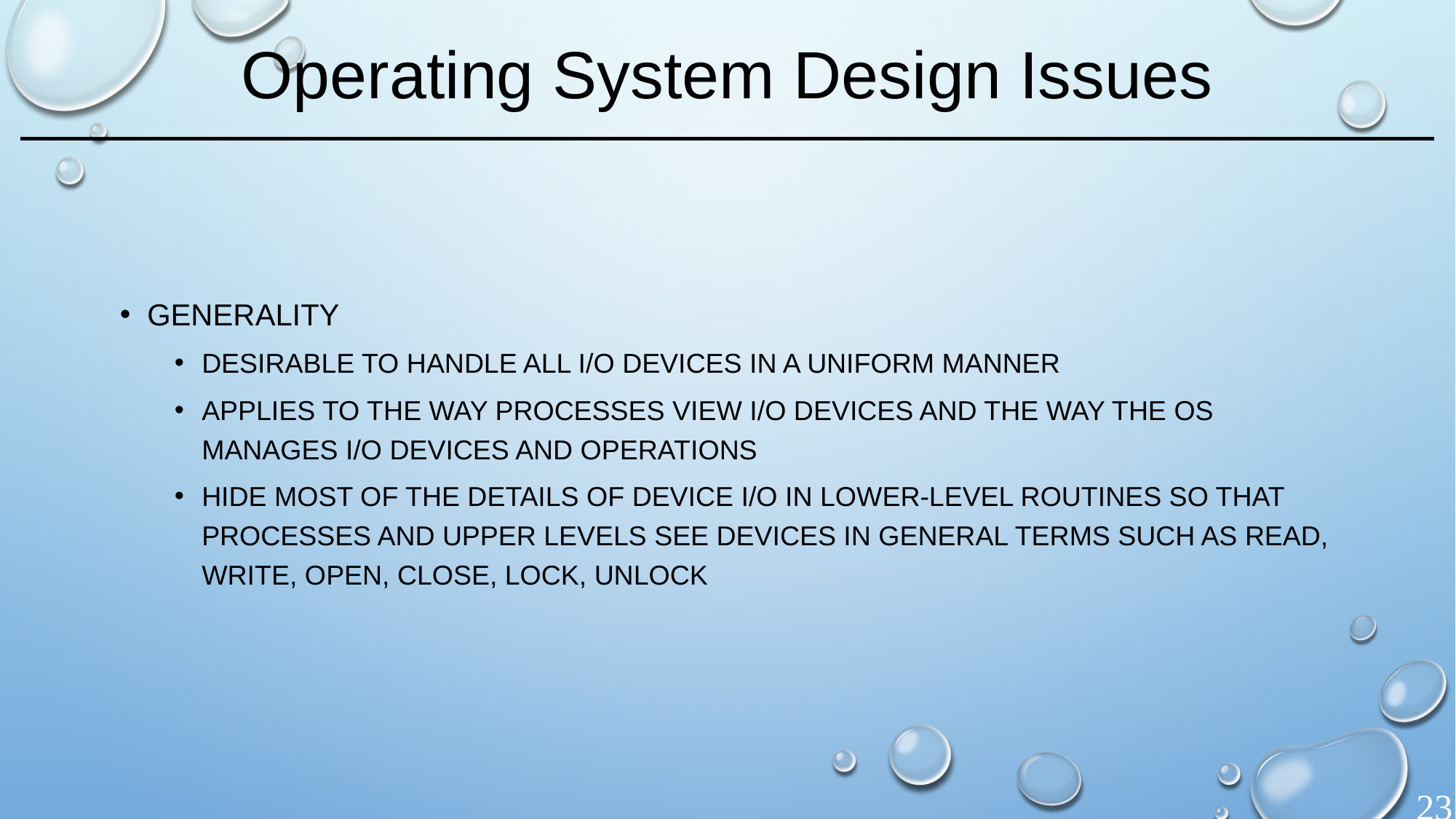

# Operating System Design Issues
Generality
Desirable to handle all I/O devices in a uniform manner
Applies to the way processes view I/O devices and the way the OS manages I/O devices and operations
Hide most of the details of device I/O in lower-level routines so that processes and upper levels see devices in general terms such as read, write, open, close, lock, unlock

23